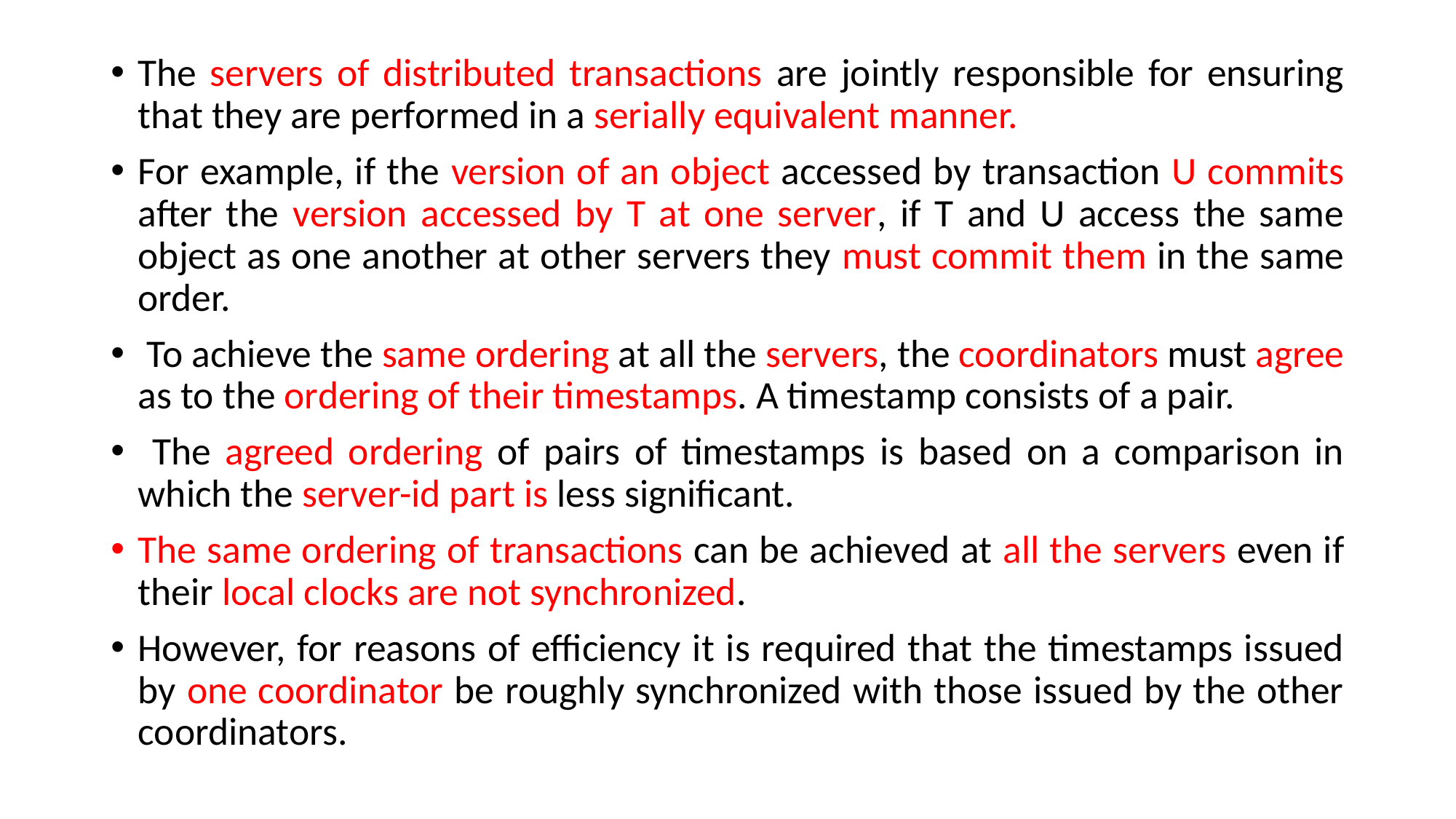

The servers of distributed transactions are jointly responsible for ensuring that they are performed in a serially equivalent manner.
For example, if the version of an object accessed by transaction U commits after the version accessed by T at one server, if T and U access the same object as one another at other servers they must commit them in the same order.
 To achieve the same ordering at all the servers, the coordinators must agree as to the ordering of their timestamps. A timestamp consists of a pair.
 The agreed ordering of pairs of timestamps is based on a comparison in which the server-id part is less significant.
The same ordering of transactions can be achieved at all the servers even if their local clocks are not synchronized.
However, for reasons of efficiency it is required that the timestamps issued by one coordinator be roughly synchronized with those issued by the other coordinators.